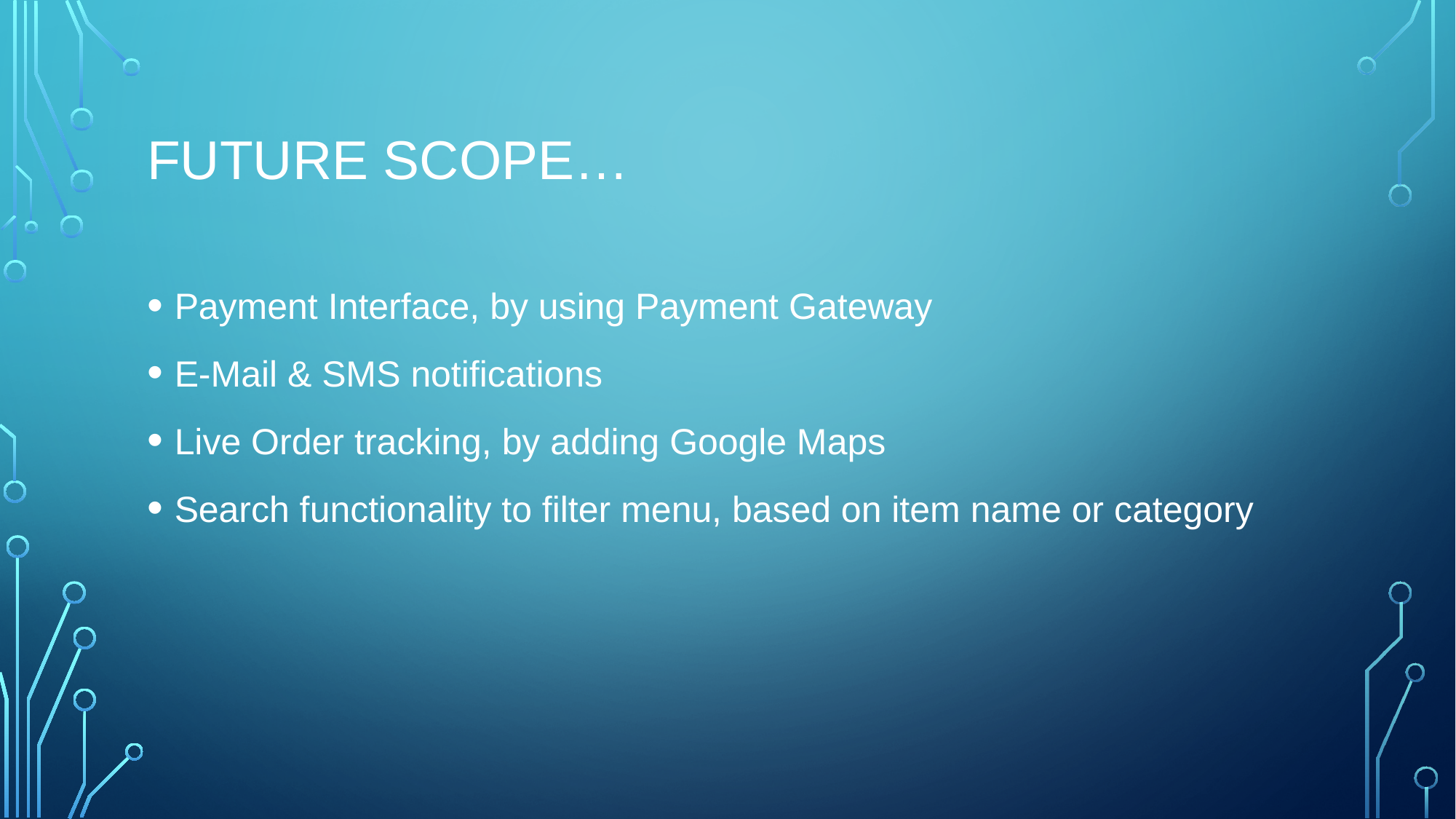

# FUTURE SCOPE…
Payment Interface, by using Payment Gateway
E-Mail & SMS notifications
Live Order tracking, by adding Google Maps
Search functionality to filter menu, based on item name or category